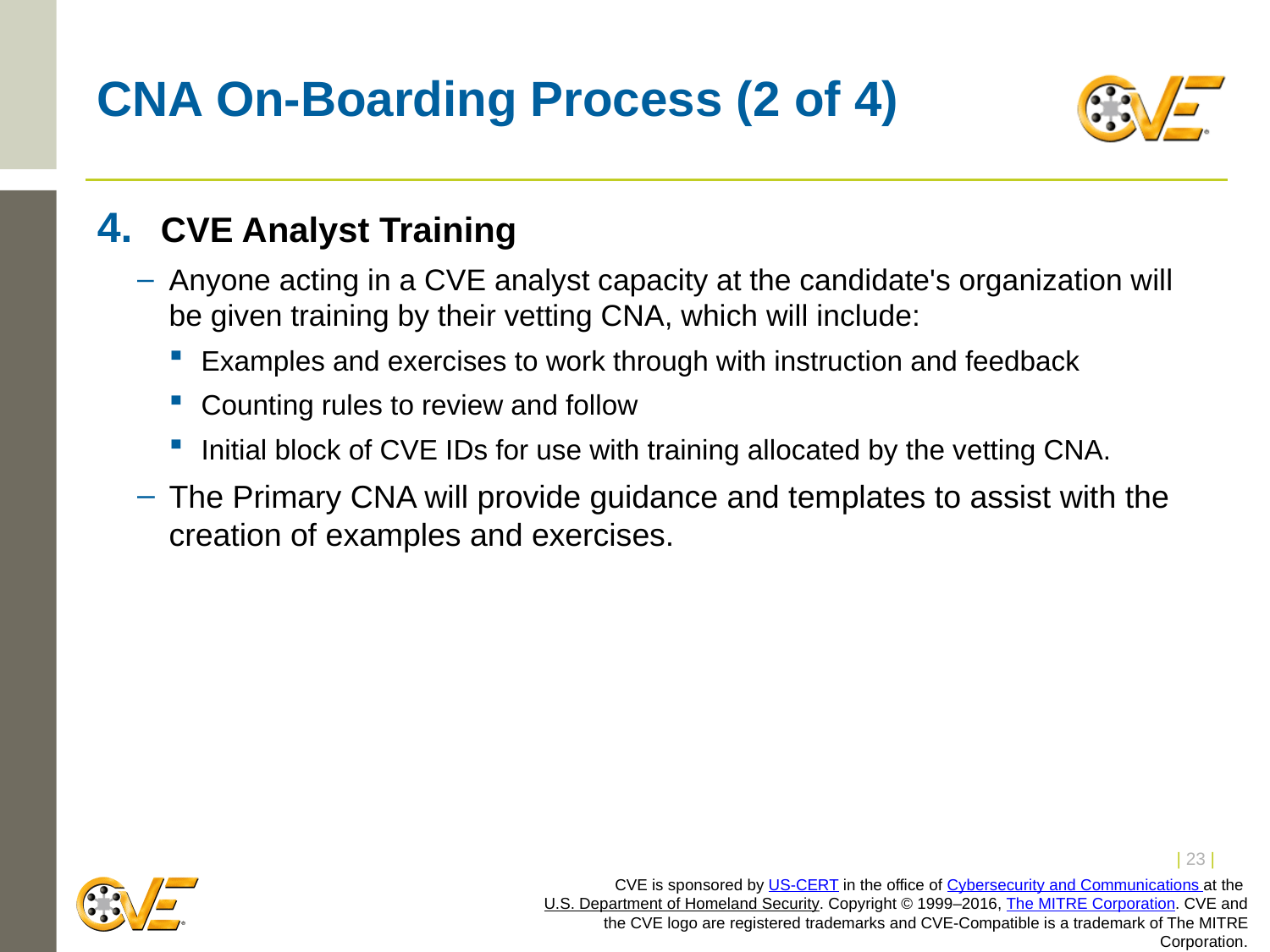

# CNA On-Boarding Process (2 of 4)
CVE Analyst Training
Anyone acting in a CVE analyst capacity at the candidate's organization will be given training by their vetting CNA, which will include:
Examples and exercises to work through with instruction and feedback
Counting rules to review and follow
Initial block of CVE IDs for use with training allocated by the vetting CNA.
The Primary CNA will provide guidance and templates to assist with the creation of examples and exercises.

| 23 |